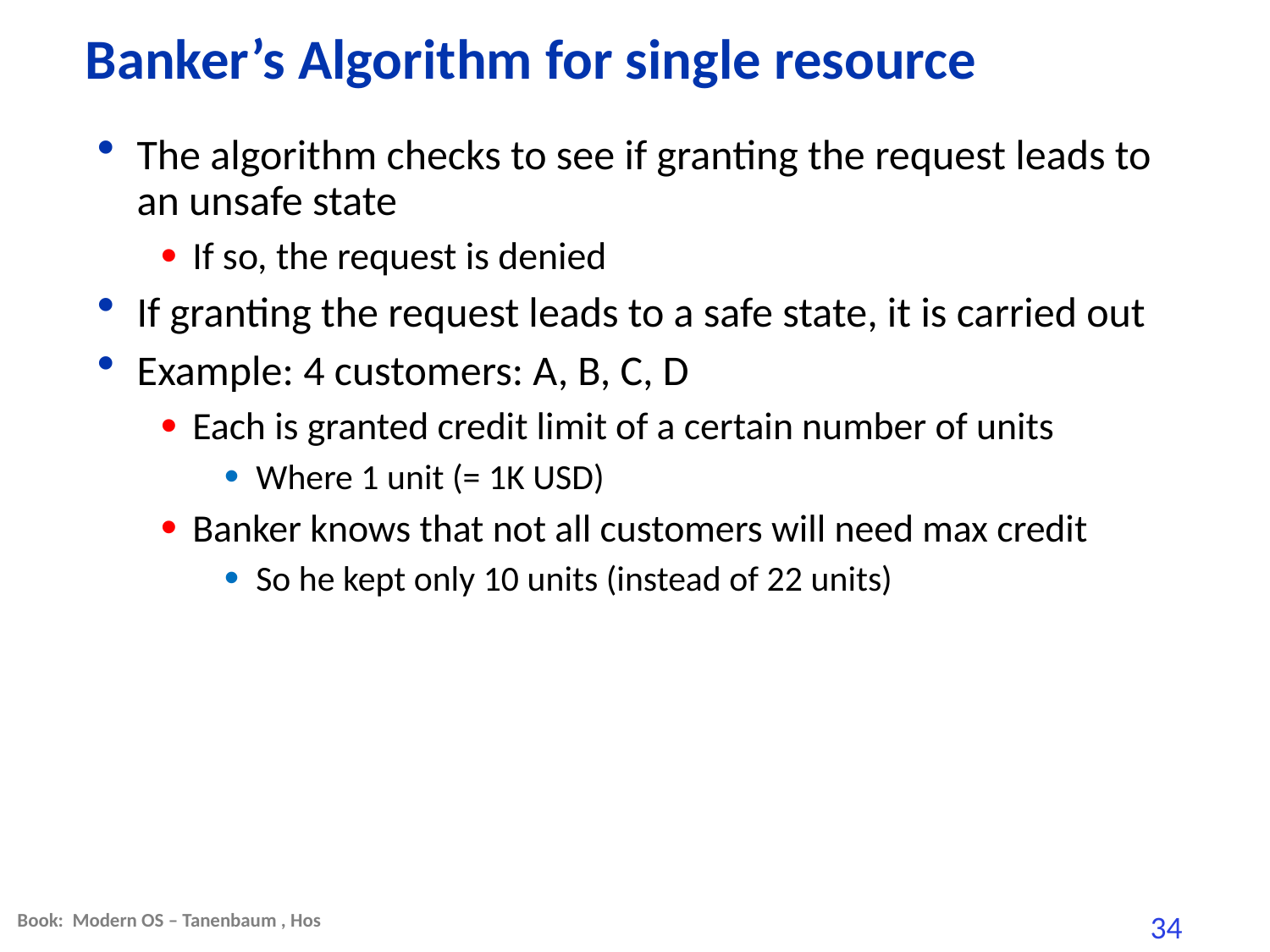

# Banker’s Algorithm for single resource
The algorithm checks to see if granting the request leads to an unsafe state
If so, the request is denied
If granting the request leads to a safe state, it is carried out
Example: 4 customers: A, B, C, D
Each is granted credit limit of a certain number of units
Where 1 unit (= 1K USD)
Banker knows that not all customers will need max credit
So he kept only 10 units (instead of 22 units)

Book:  Modern OS – Tanenbaum , Hos